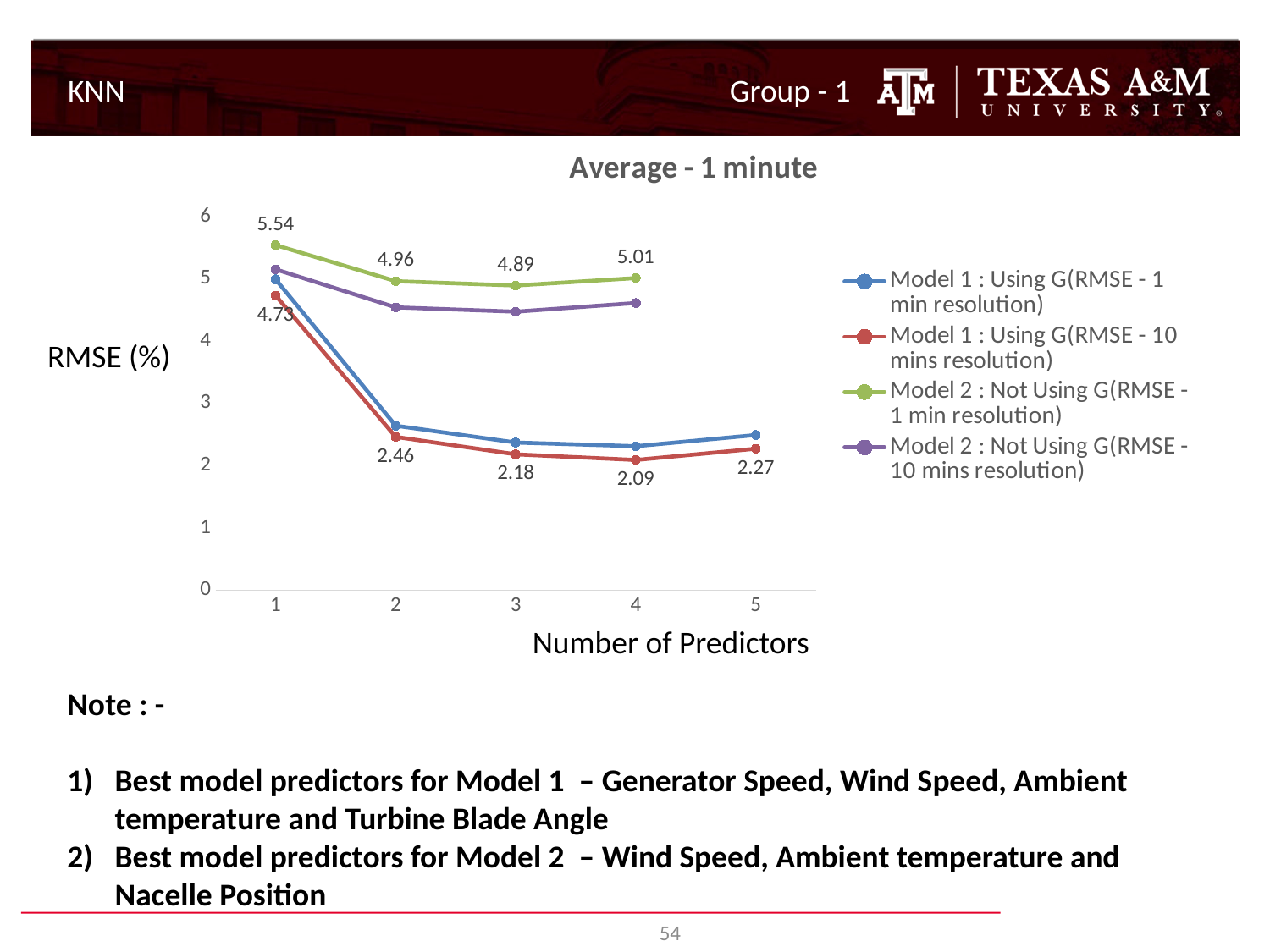

KNN
Group - 1

### Chart: Average - 1 minute

| Category | Model 1 : Using G(RMSE - 1 min resolution) | Model 1 : Using G(RMSE - 10 mins resolution) | Model 2 : Not Using G(RMSE - 1 min resolution) | Model 2 : Not Using G(RMSE - 10 mins resolution) |
|---|---|---|---|---|
| 1 | 4.99 | 4.73 | 5.54 | 5.15 |
| 2 | 2.64 | 2.46 | 4.96 | 4.54 |
| 3 | 2.37 | 2.18 | 4.89 | 4.47 |
| 4 | 2.31 | 2.09 | 5.01 | 4.61 |
| 5 | 2.49 | 2.27 | None | None |
RMSE (%)
Number of Predictors
Note : -

Best model predictors for Model 1  – Generator Speed, Wind Speed, Ambient temperature and Turbine Blade Angle
Best model predictors for Model 2  – Wind Speed, Ambient temperature and Nacelle Position
54